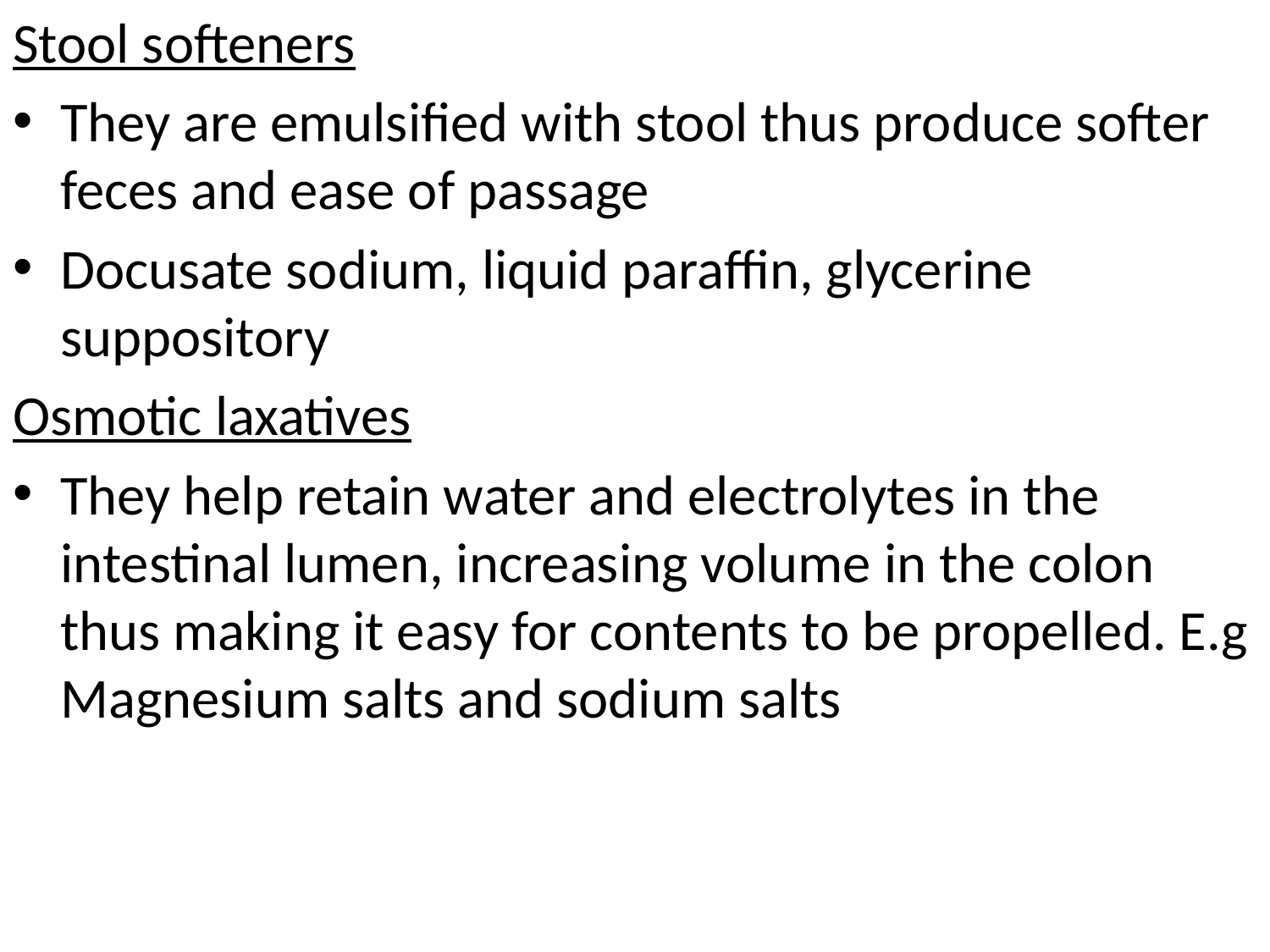

Stool softeners
They are emulsified with stool thus produce softer feces and ease of passage
Docusate sodium, liquid paraffin, glycerine suppository
Osmotic laxatives
They help retain water and electrolytes in the intestinal lumen, increasing volume in the colon thus making it easy for contents to be propelled. E.g Magnesium salts and sodium salts